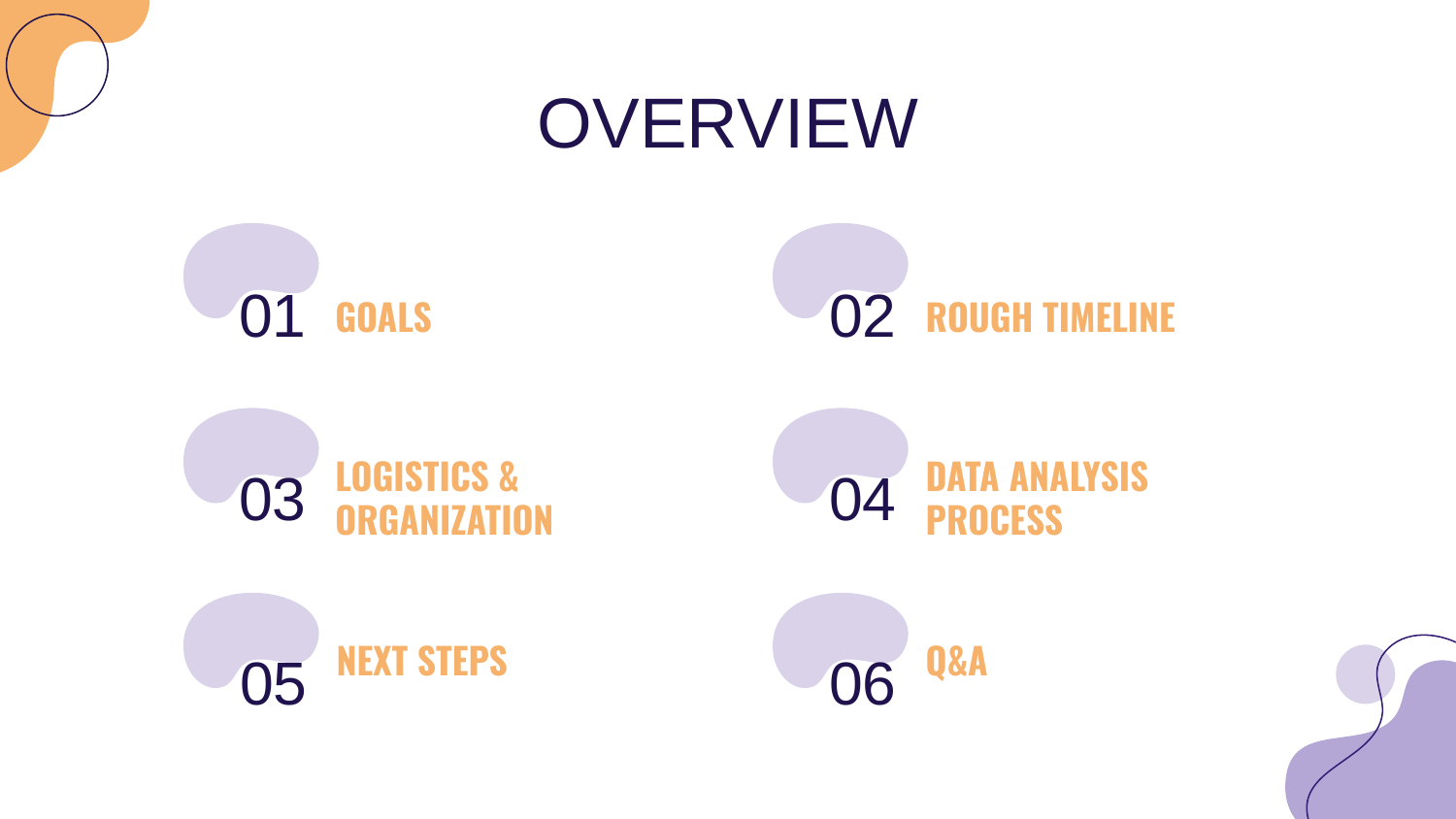

# OVERVIEW

01
GOALS
02
ROUGH TIMELINE

LOGISTICS & ORGANIZATION
DATA ANALYSIS PROCESS
03
04

NEXT STEPS
Q&A
05
06